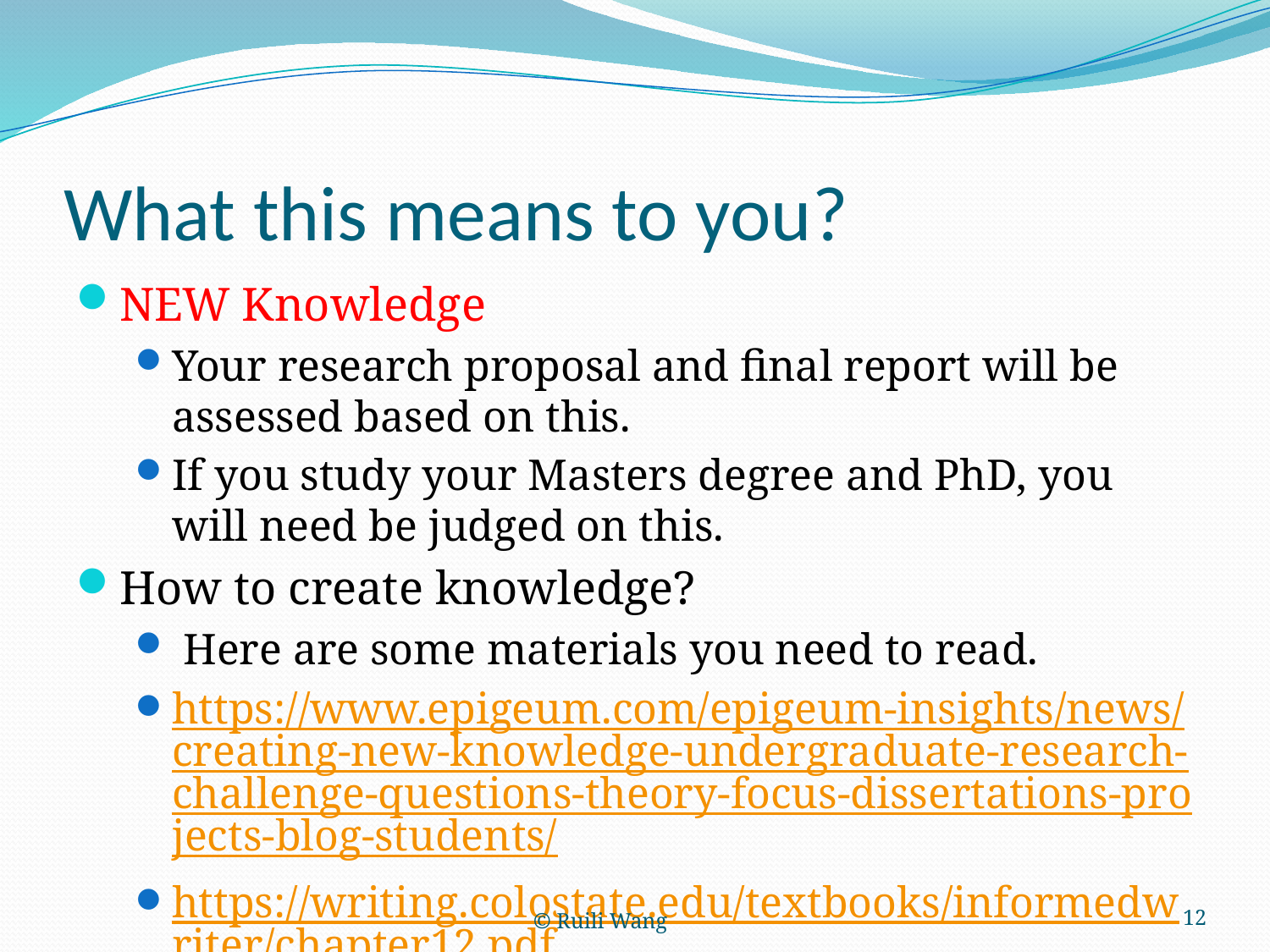

# What this means to you?
NEW Knowledge
Your research proposal and final report will be assessed based on this.
If you study your Masters degree and PhD, you will need be judged on this.
How to create knowledge?
 Here are some materials you need to read.
https://www.epigeum.com/epigeum-insights/news/creating-new-knowledge-undergraduate-research-challenge-questions-theory-focus-dissertations-projects-blog-students/
https://writing.colostate.edu/textbooks/informedwriter/chapter12.pdf

© Ruili Wang
12